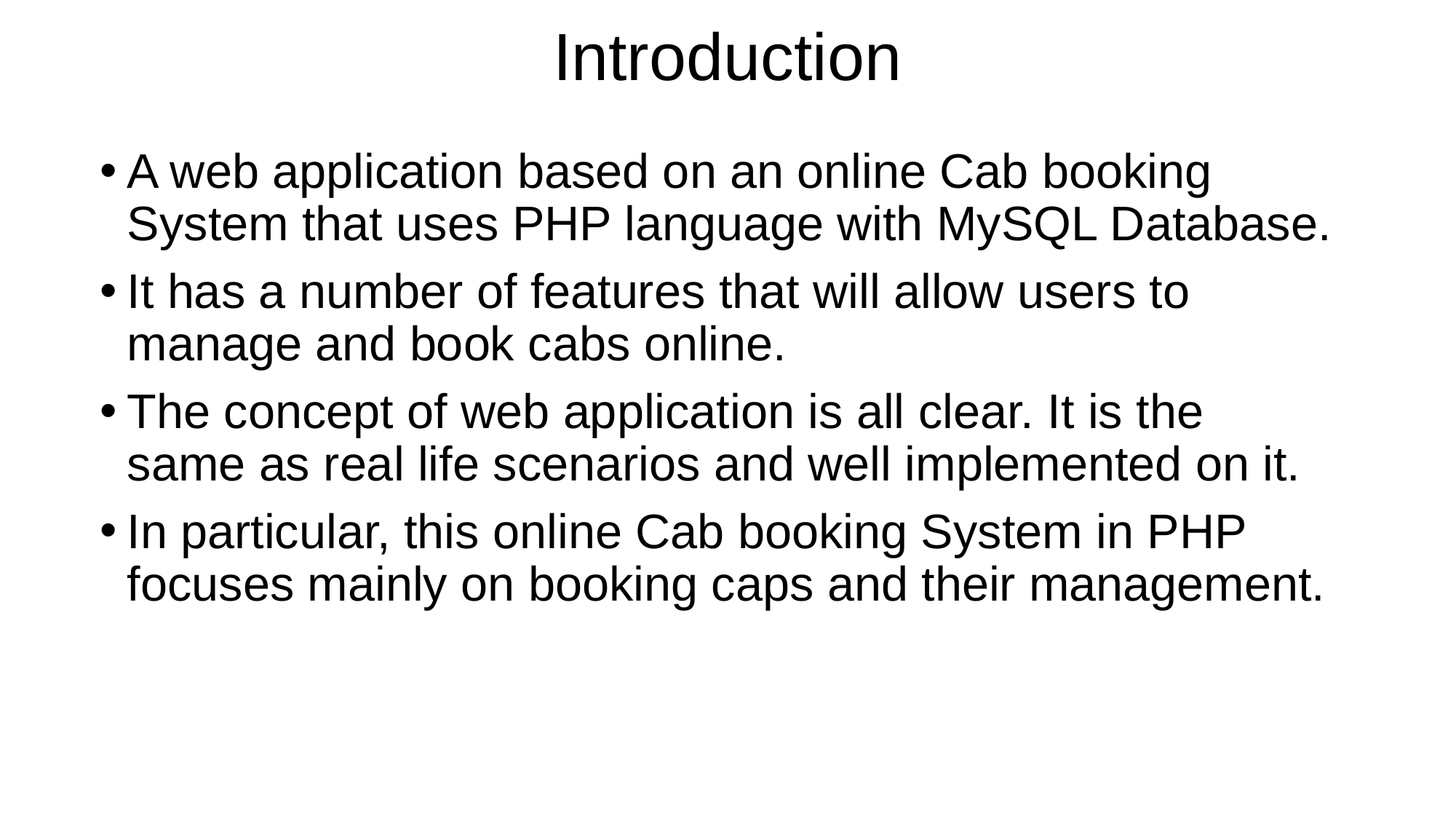

# Introduction
A web application based on an online Cab booking System that uses PHP language with MySQL Database.
It has a number of features that will allow users to manage and book cabs online.
The concept of web application is all clear. It is the same as real life scenarios and well implemented on it.
In particular, this online Cab booking System in PHP focuses mainly on booking caps and their management.